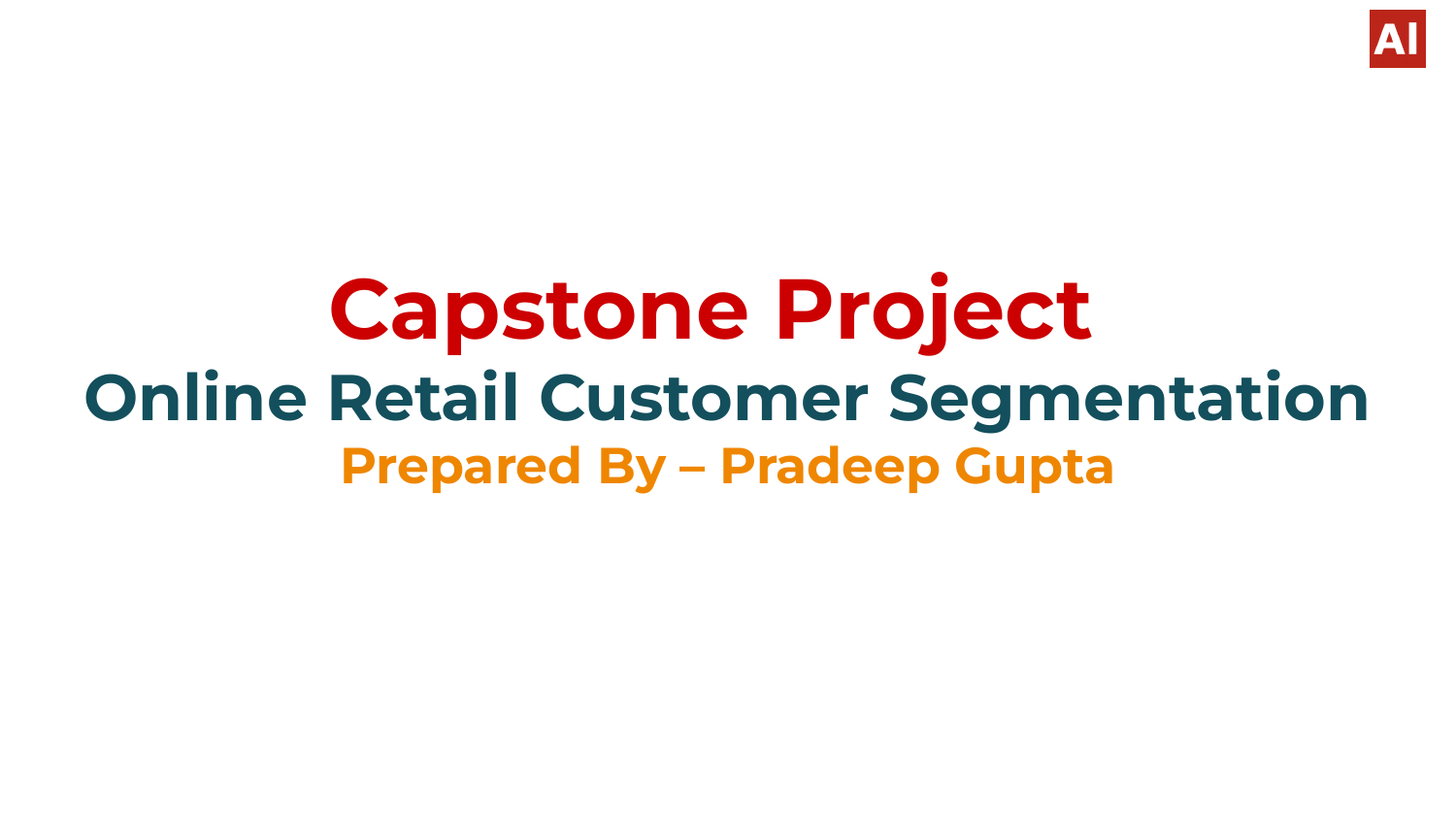

# Capstone Project
Online Retail Customer Segmentation
Prepared By – Pradeep Gupta